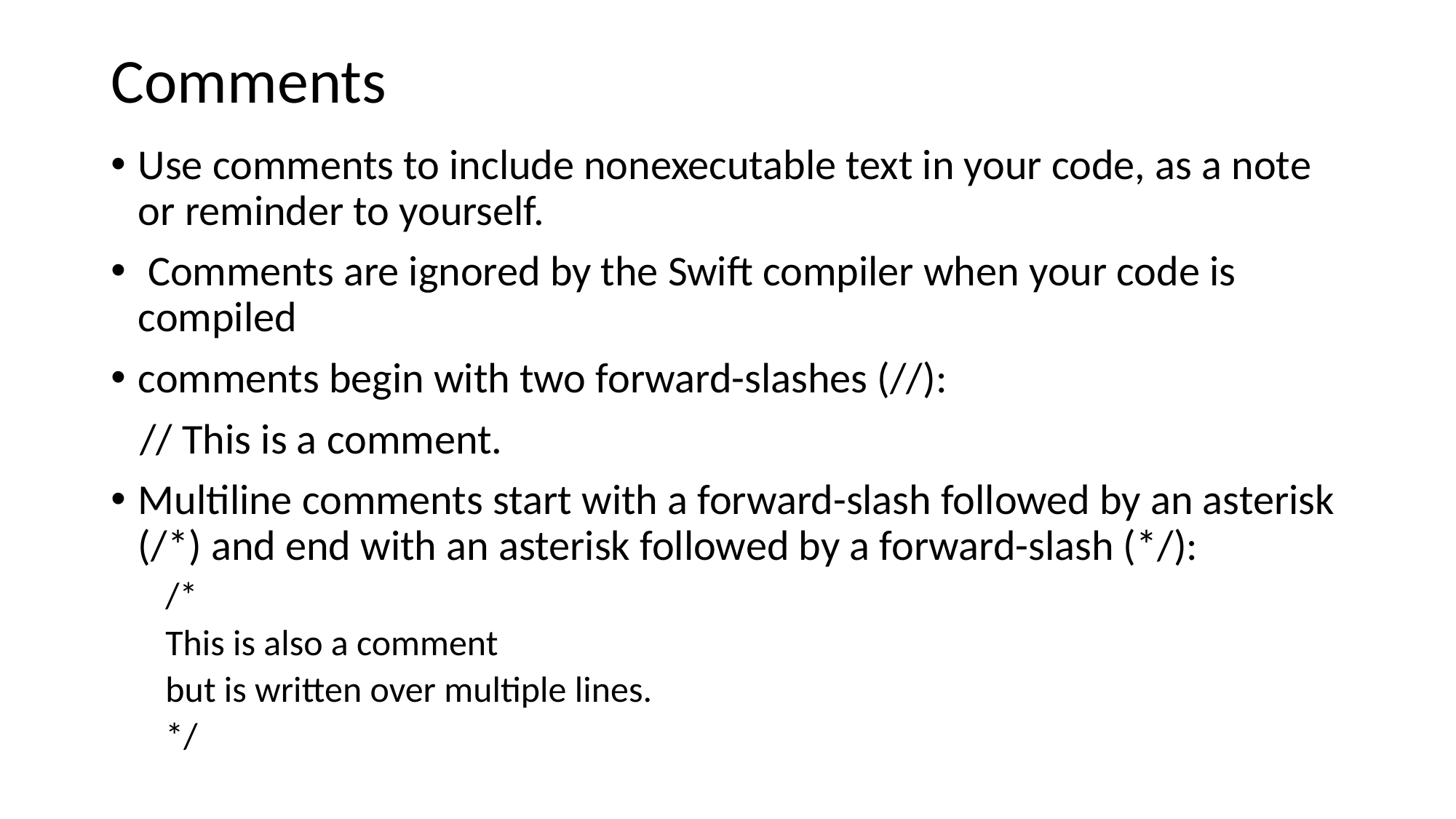

# Comments
Use comments to include nonexecutable text in your code, as a note or reminder to yourself.
 Comments are ignored by the Swift compiler when your code is compiled
comments begin with two forward-slashes (//):
   // This is a comment.
Multiline comments start with a forward-slash followed by an asterisk (/*) and end with an asterisk followed by a forward-slash (*/):
/*
This is also a comment
but is written over multiple lines.
*/